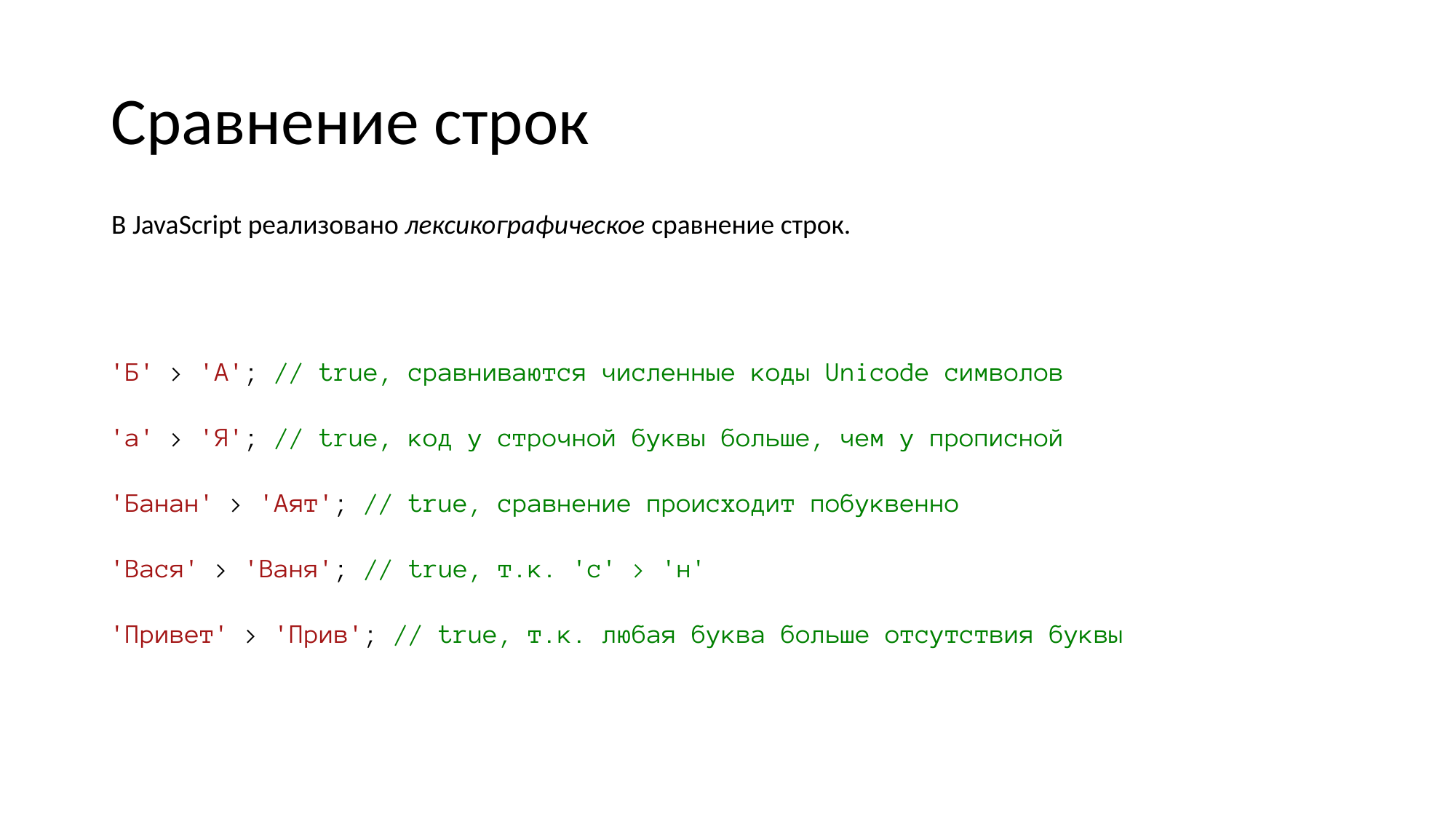

# Сравнение строк
В JavaScript реализовано лексикографическое сравнение строк.
'Б' > 'А'; // true, сравниваются численные коды Unicode символов

'а' > 'Я'; // true, код у строчной буквы больше, чем у прописной

'Банан' > 'Аят'; // true, сравнение происходит побуквенно

'Вася' > 'Ваня'; // true, т.к. 'с' > 'н'

'Привет' > 'Прив'; // true, т.к. любая буква больше отсутствия буквы